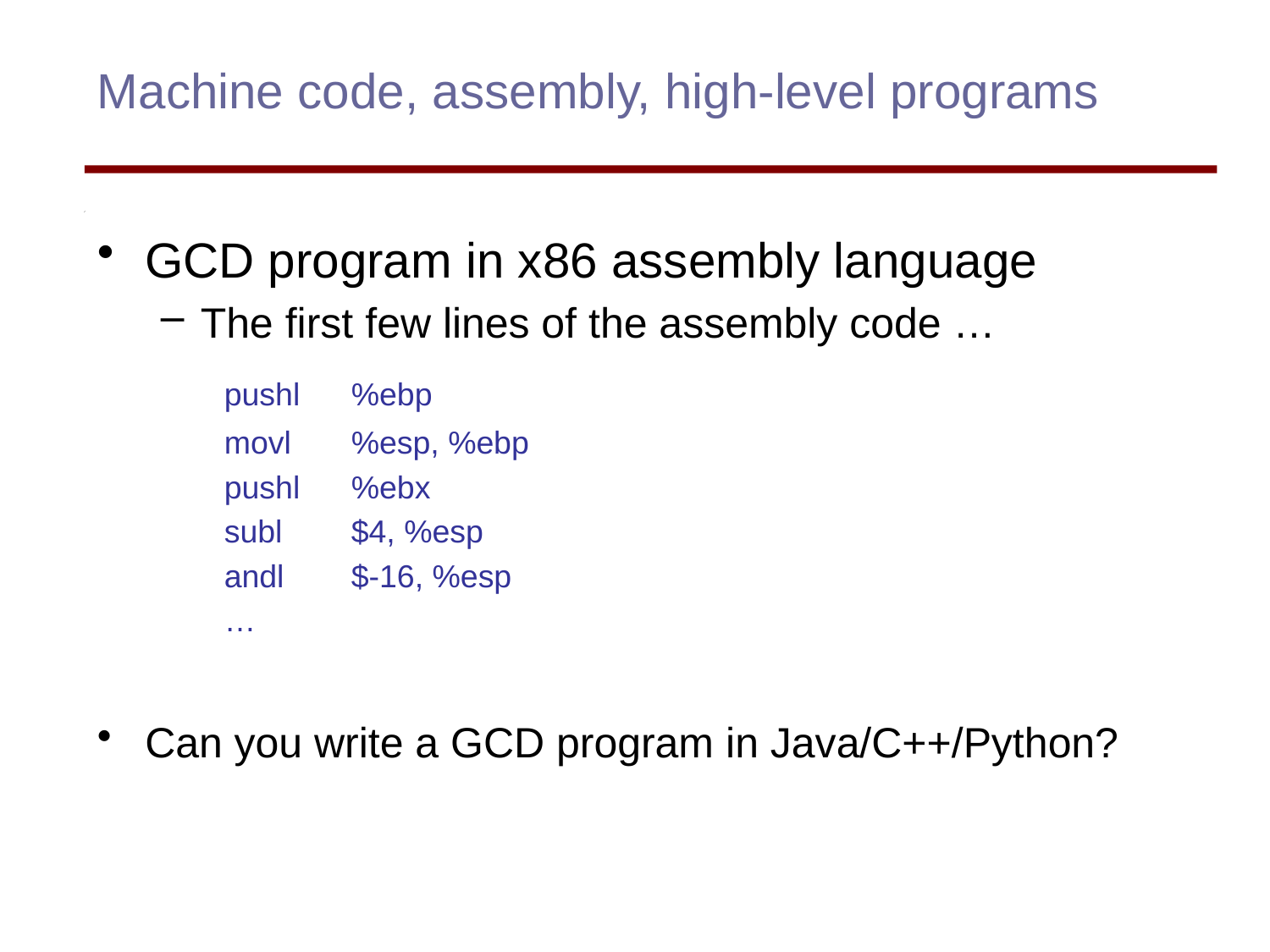

# Machine code, assembly, high-level programs
GCD program in x86 assembly language
The first few lines of the assembly code …
	pushl 	%ebp
	movl 	%esp, %ebp
	pushl	%ebx
	subl	$4, %esp
	andl 	$-16, %esp
	…

Can you write a GCD program in Java/C++/Python?